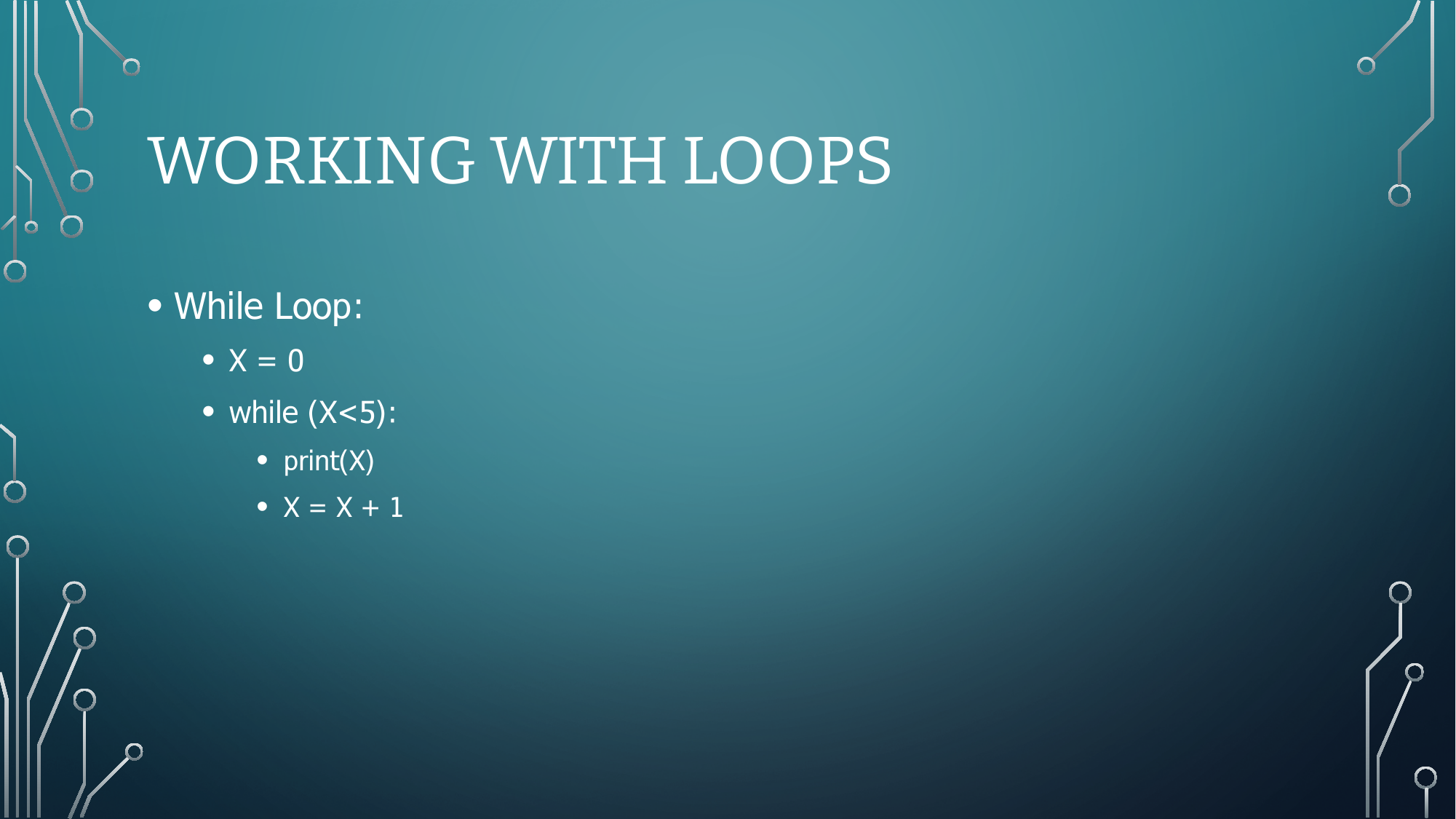

# Working with loops
While Loop:
X = 0
while (X<5):
print(X)
X = X + 1